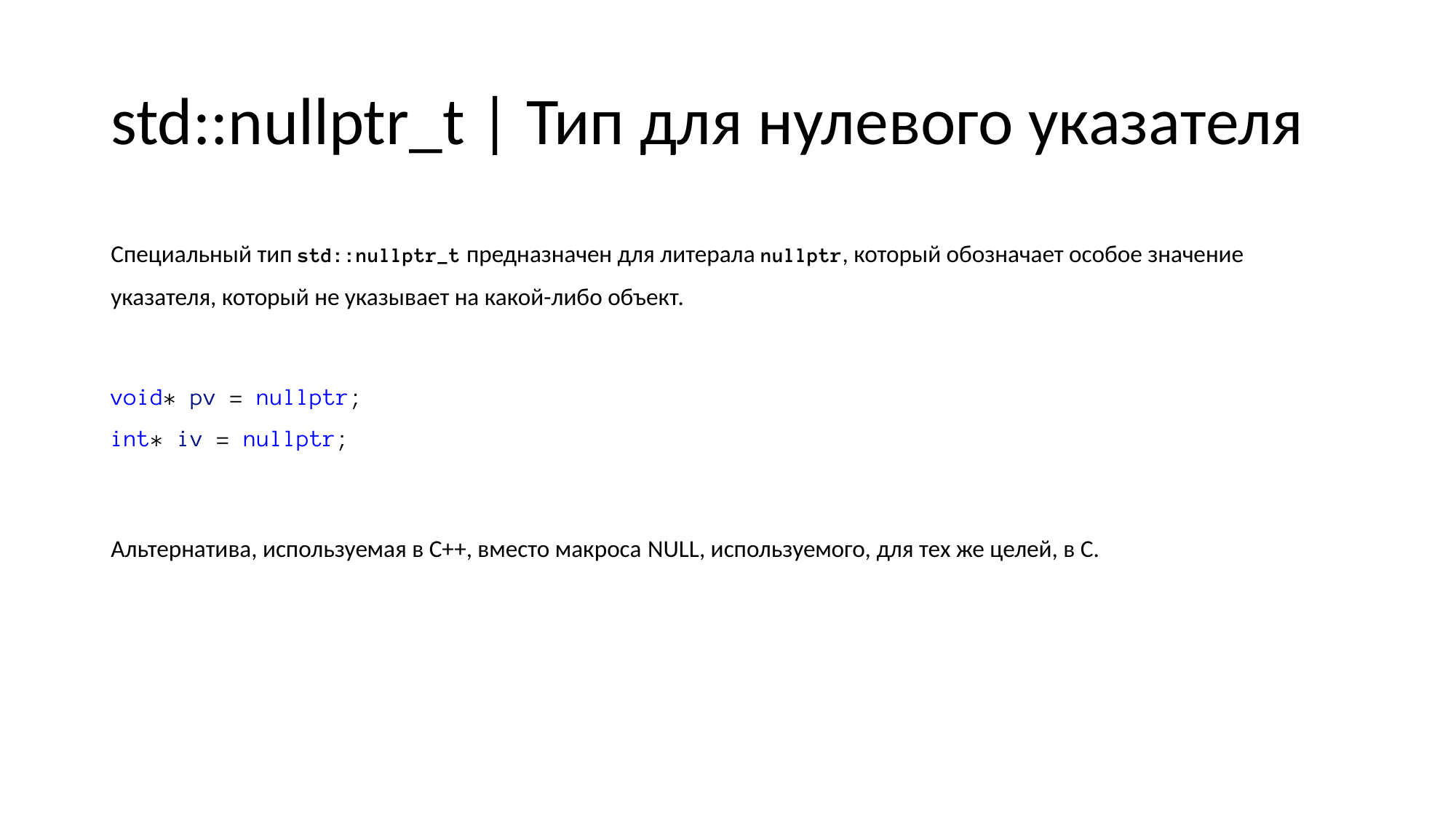

# std::nullptr_t | Тип для нулевого указателя
Специальный тип std::nullptr_t предназначен для литерала nullptr, который обозначает особое значение указателя, который не указывает на какой-либо объект.

void* pv = nullptr;
int* iv = nullptr;

Альтернатива, используемая в С++, вместо макроса NULL, используемого, для тех же целей, в С.